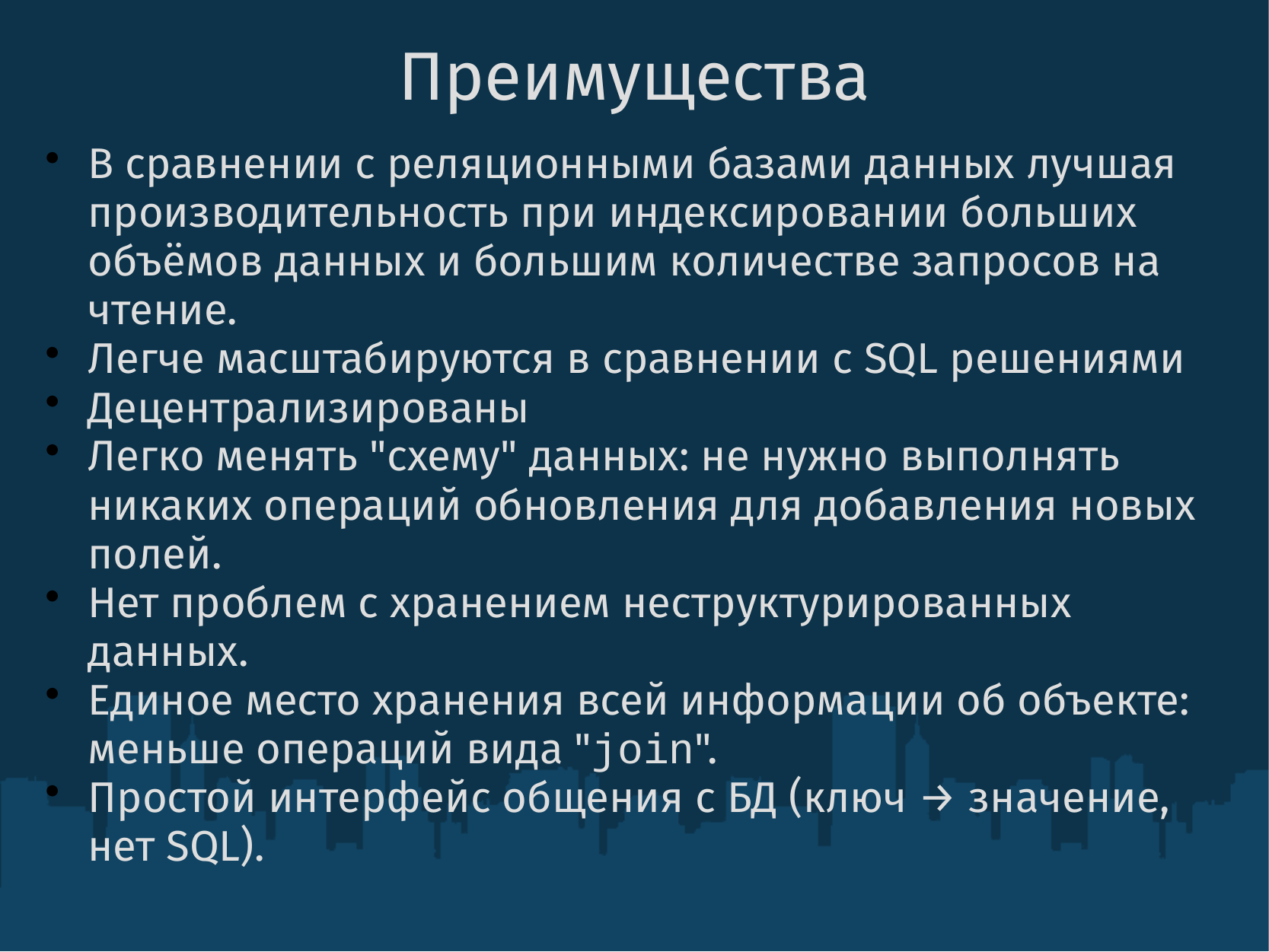

# Преимущества
В сравнении с реляционными базами данных лучшая производительность при индексировании больших объёмов данных и большим количестве запросов на чтение.
Легче масштабируются в сравнении с SQL решениями
Децентрализированы
Легко менять "схему" данных: не нужно выполнять никаких операций обновления для добавления новых полей.
Нет проблем с хранением неструктурированных данных.
Единое место хранения всей информации об объекте: меньше операций вида "join".
Простой интерфейс общения с БД (ключ → значение, нет SQL).